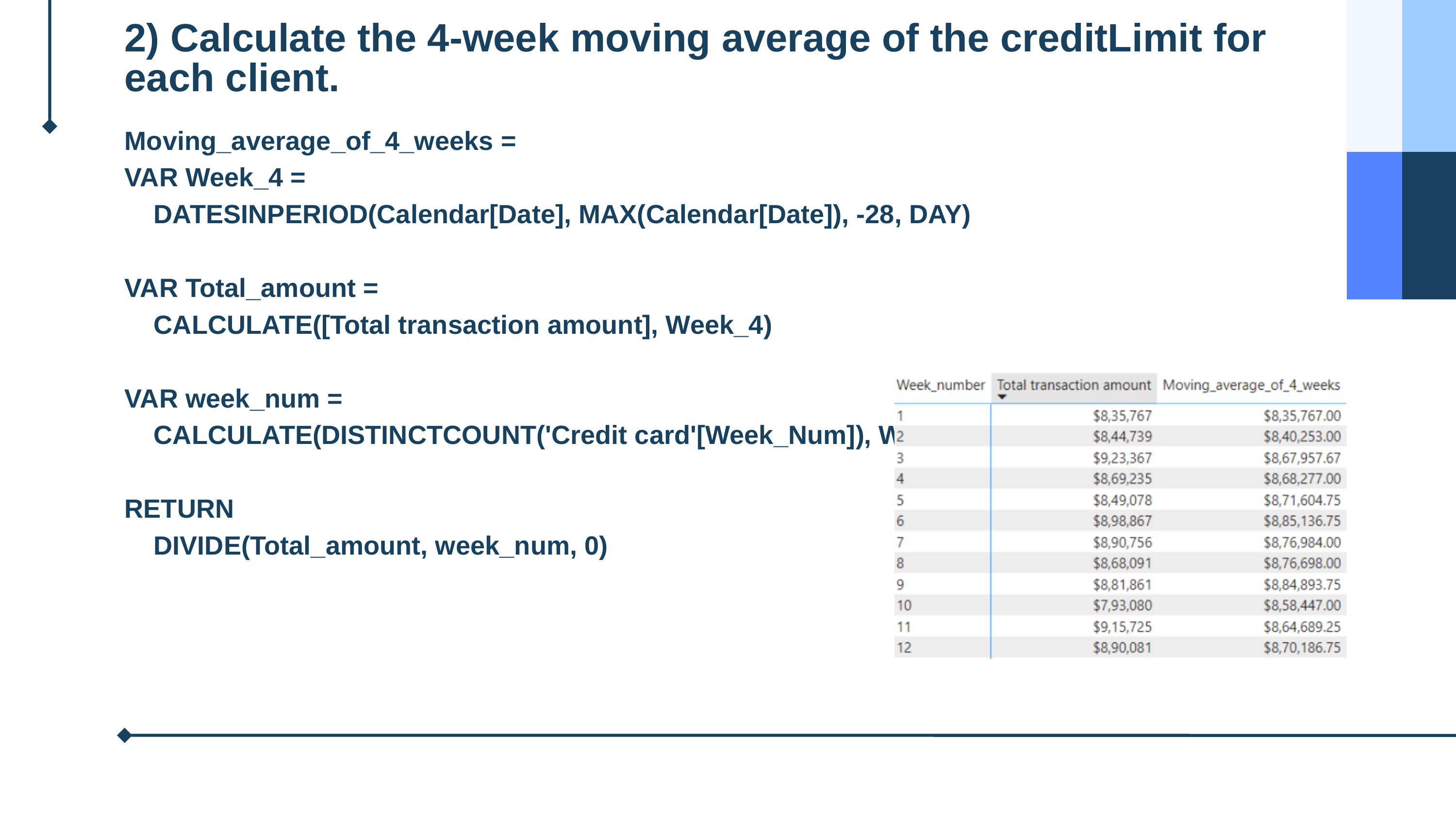

2) Calculate the 4-week moving average of the creditLimit for each client.
Moving_average_of_4_weeks =
VAR Week_4 =
    DATESINPERIOD(Calendar[Date], MAX(Calendar[Date]), -28, DAY)

VAR Total_amount =
    CALCULATE([Total transaction amount], Week_4)

VAR week_num =
    CALCULATE(DISTINCTCOUNT('Credit card'[Week_Num]), Week_4)

RETURN
    DIVIDE(Total_amount, week_num, 0)